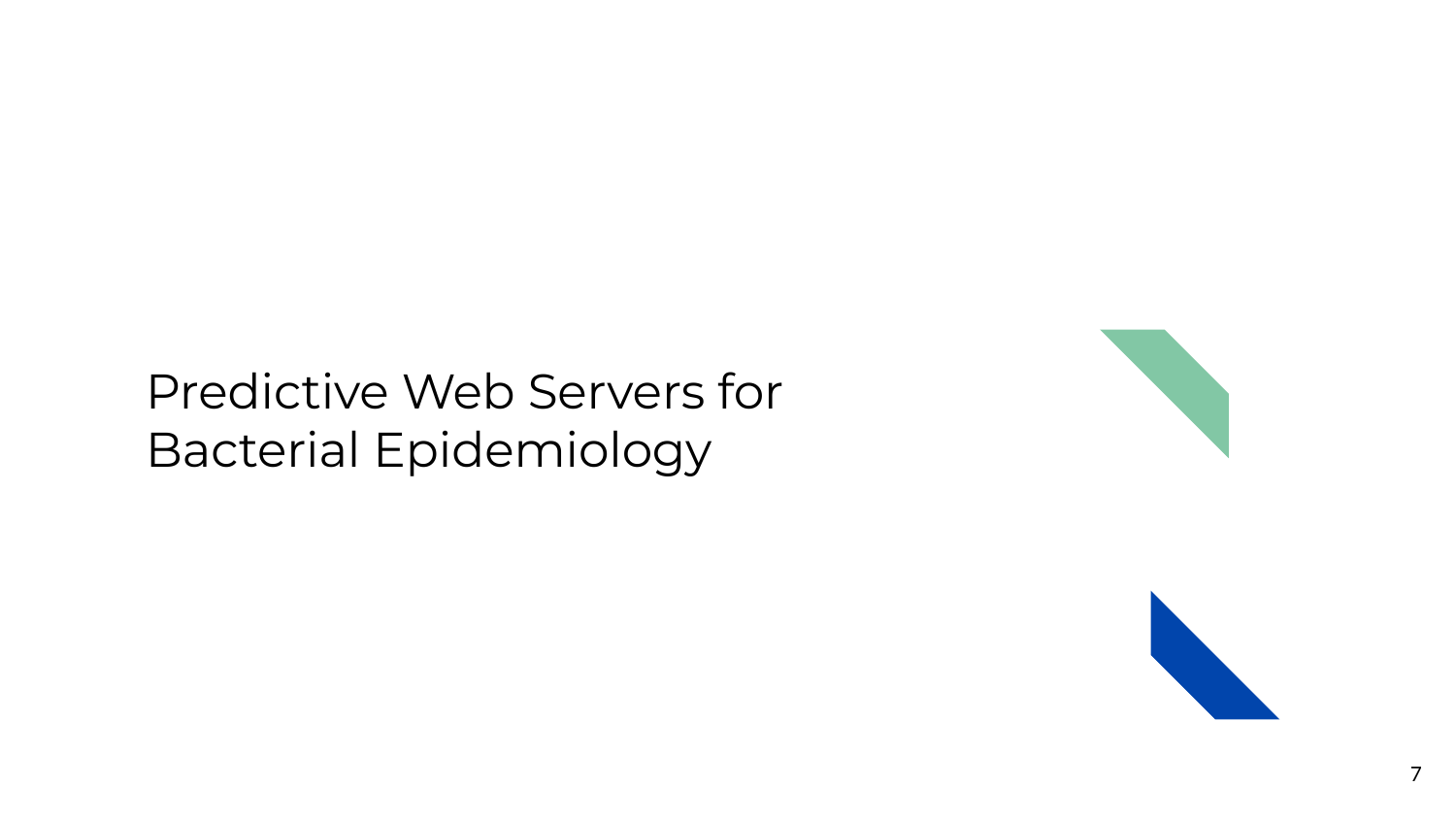

# Predictive Web Servers for Bacterial Epidemiology
7